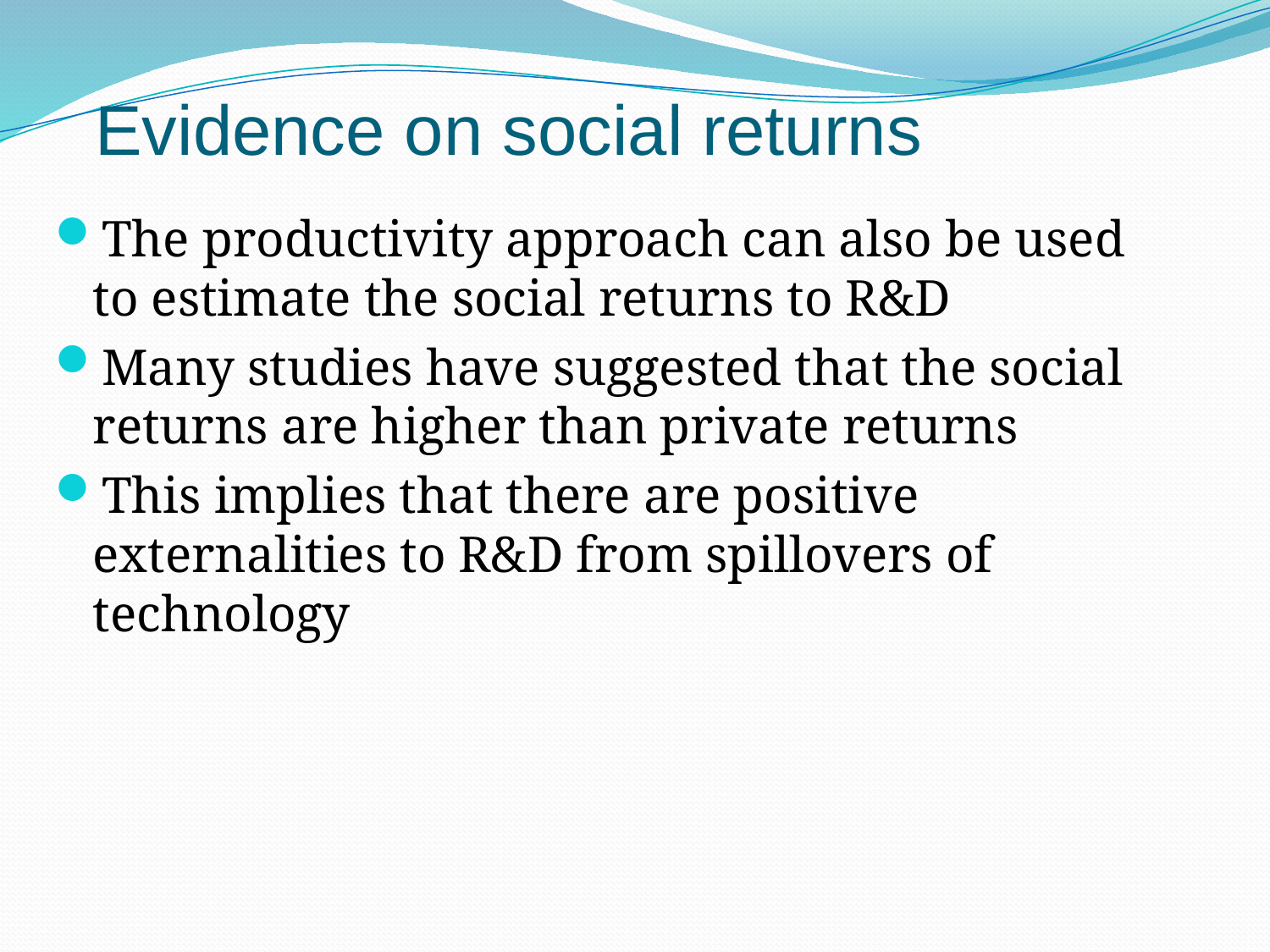

# Evidence on social returns
The productivity approach can also be used to estimate the social returns to R&D
Many studies have suggested that the social returns are higher than private returns
This implies that there are positive externalities to R&D from spillovers of technology